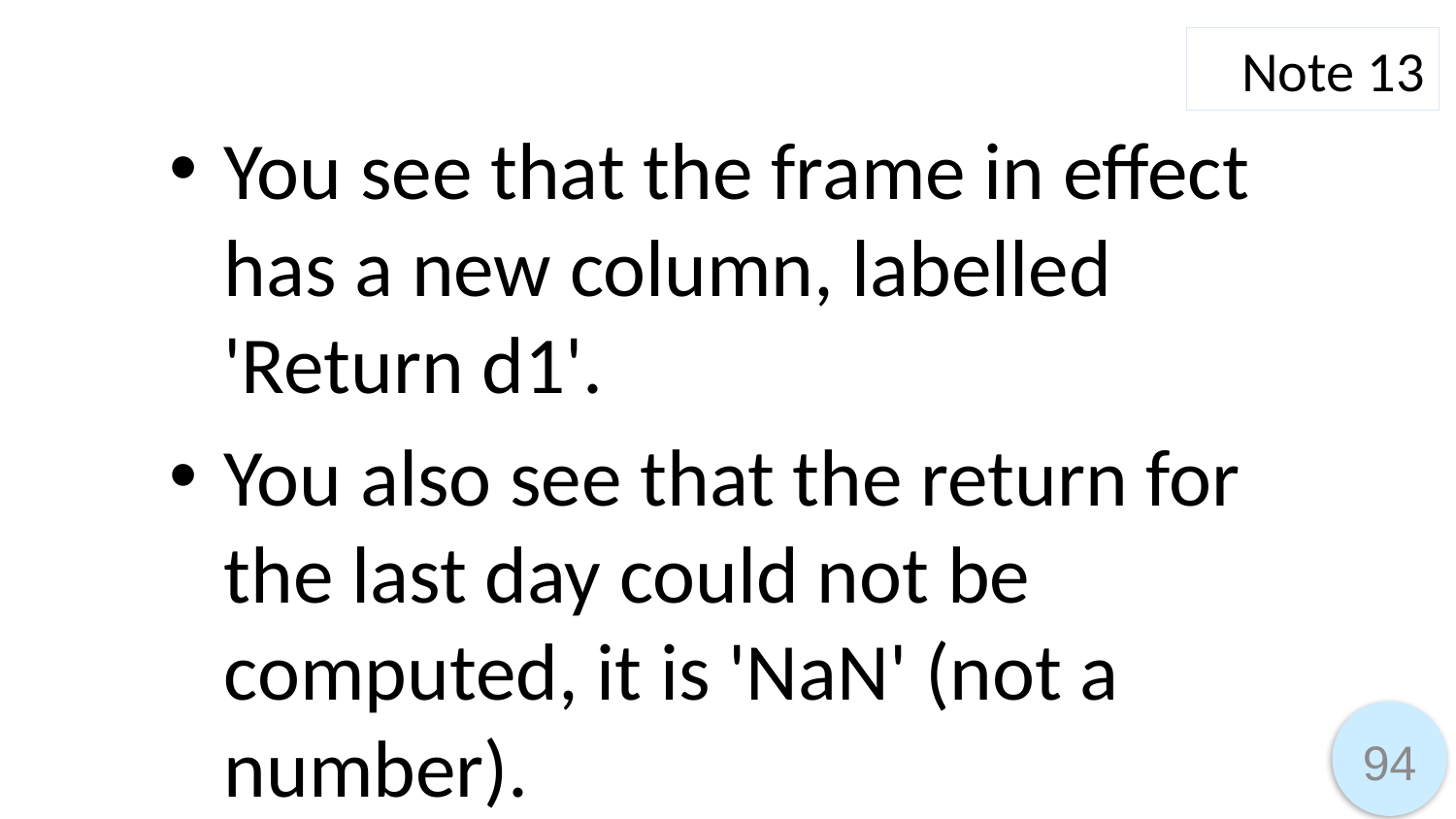

Note 13
You see that the frame in effect has a new column, labelled 'Return d1'.
You also see that the return for the last day could not be computed, it is 'NaN' (not a number).
94